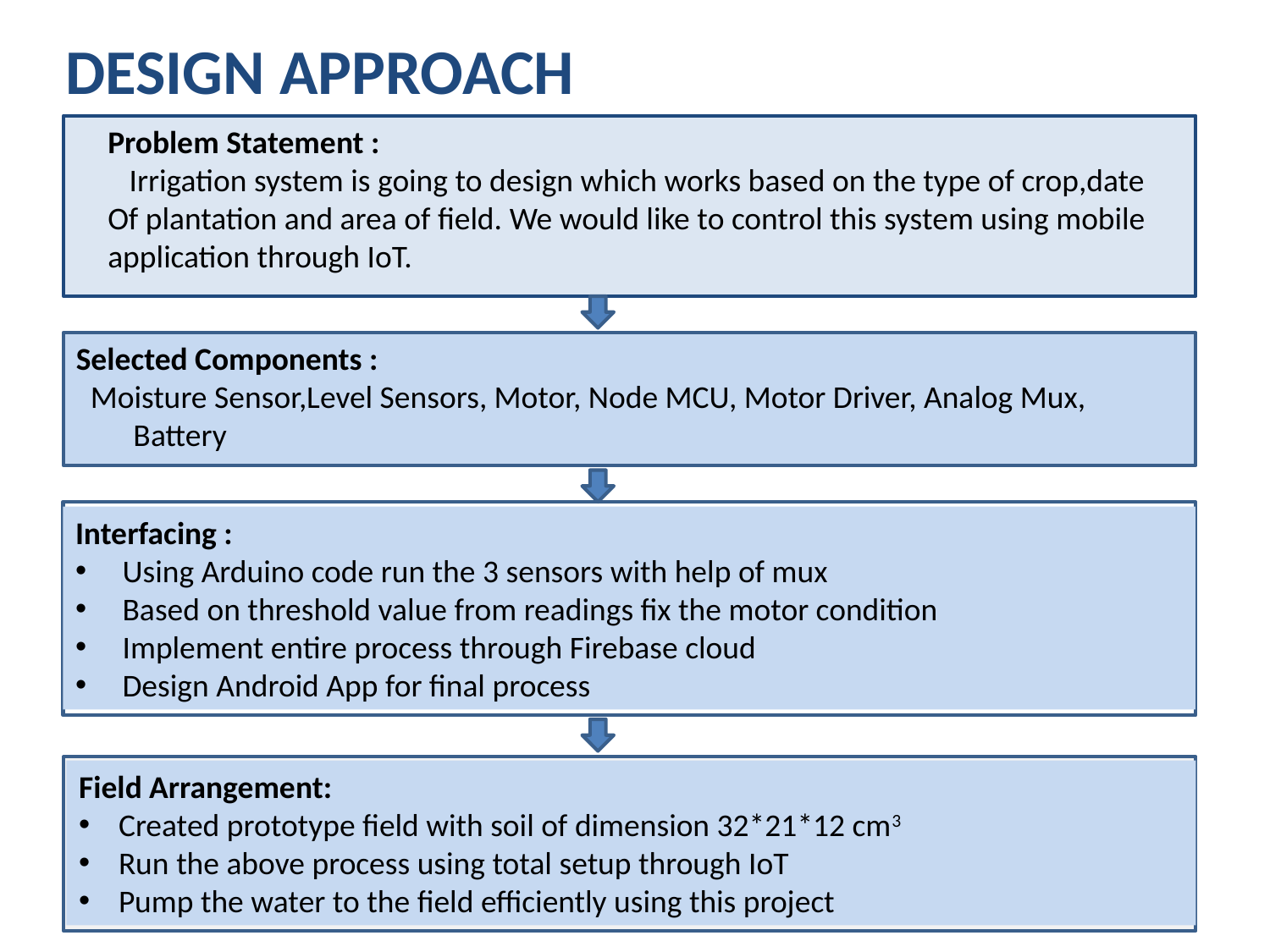

# DESIGN APPROACH

Problem Statement :
   Irrigation system is going to design which works based on the type of crop,date
Of plantation and area of field. We would like to control this system using mobile application through IoT.

Selected Components :
  Moisture Sensor,Level Sensors, Motor, Node MCU, Motor Driver, Analog Mux,          Battery

Interfacing :
 Using Arduino code run the 3 sensors with help of mux
 Based on threshold value from readings fix the motor condition
 Implement entire process through Firebase cloud
 Design Android App for final process

Field Arrangement:
Created prototype field with soil of dimension 32*21*12 cm3
Run the above process using total setup through IoT
Pump the water to the field efficiently using this project